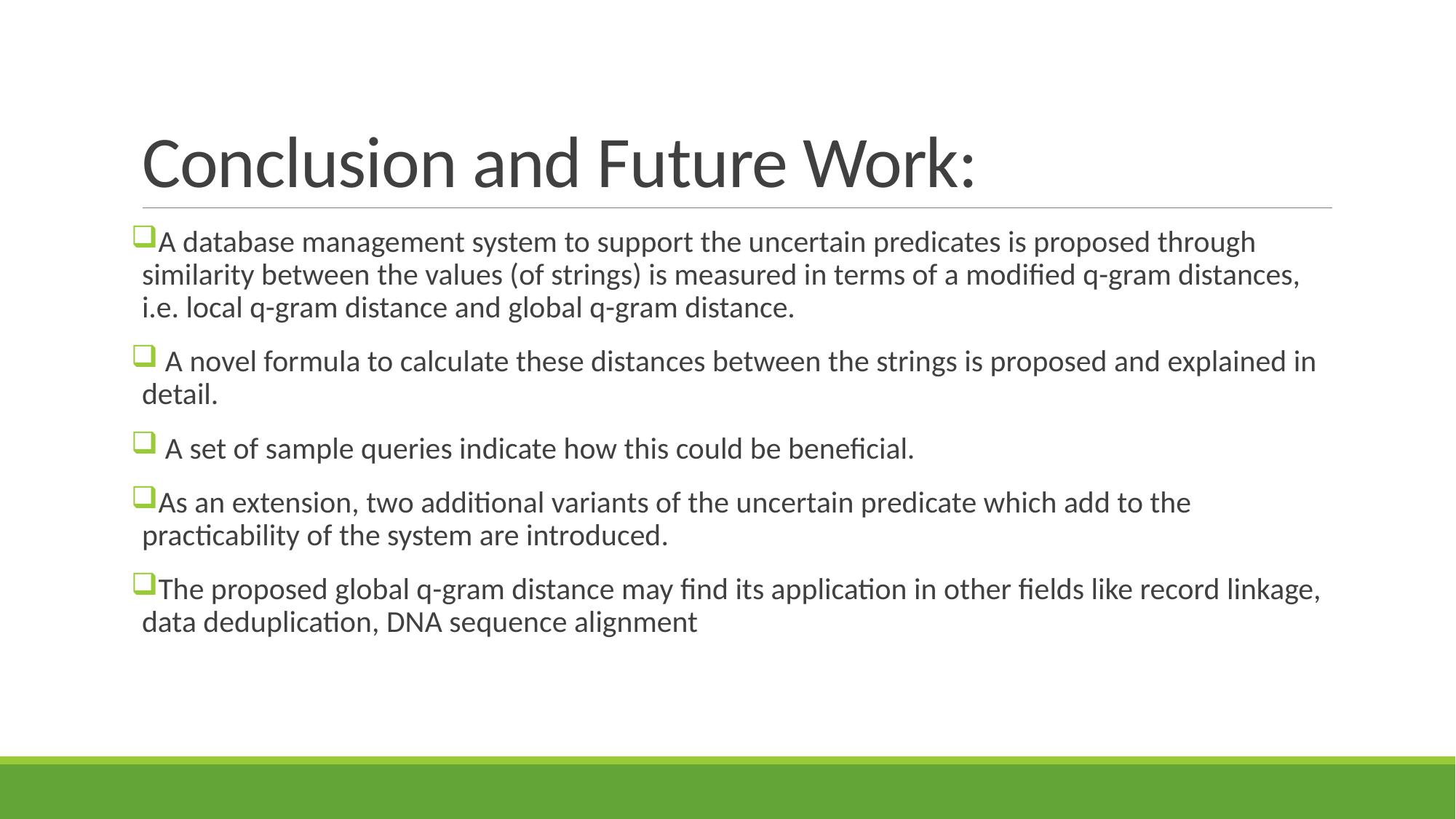

# Conclusion and Future Work:
A database management system to support the uncertain predicates is proposed through similarity between the values (of strings) is measured in terms of a modified q-gram distances, i.e. local q-gram distance and global q-gram distance.
 A novel formula to calculate these distances between the strings is proposed and explained in detail.
 A set of sample queries indicate how this could be beneficial.
As an extension, two additional variants of the uncertain predicate which add to the practicability of the system are introduced.
The proposed global q-gram distance may find its application in other fields like record linkage, data deduplication, DNA sequence alignment